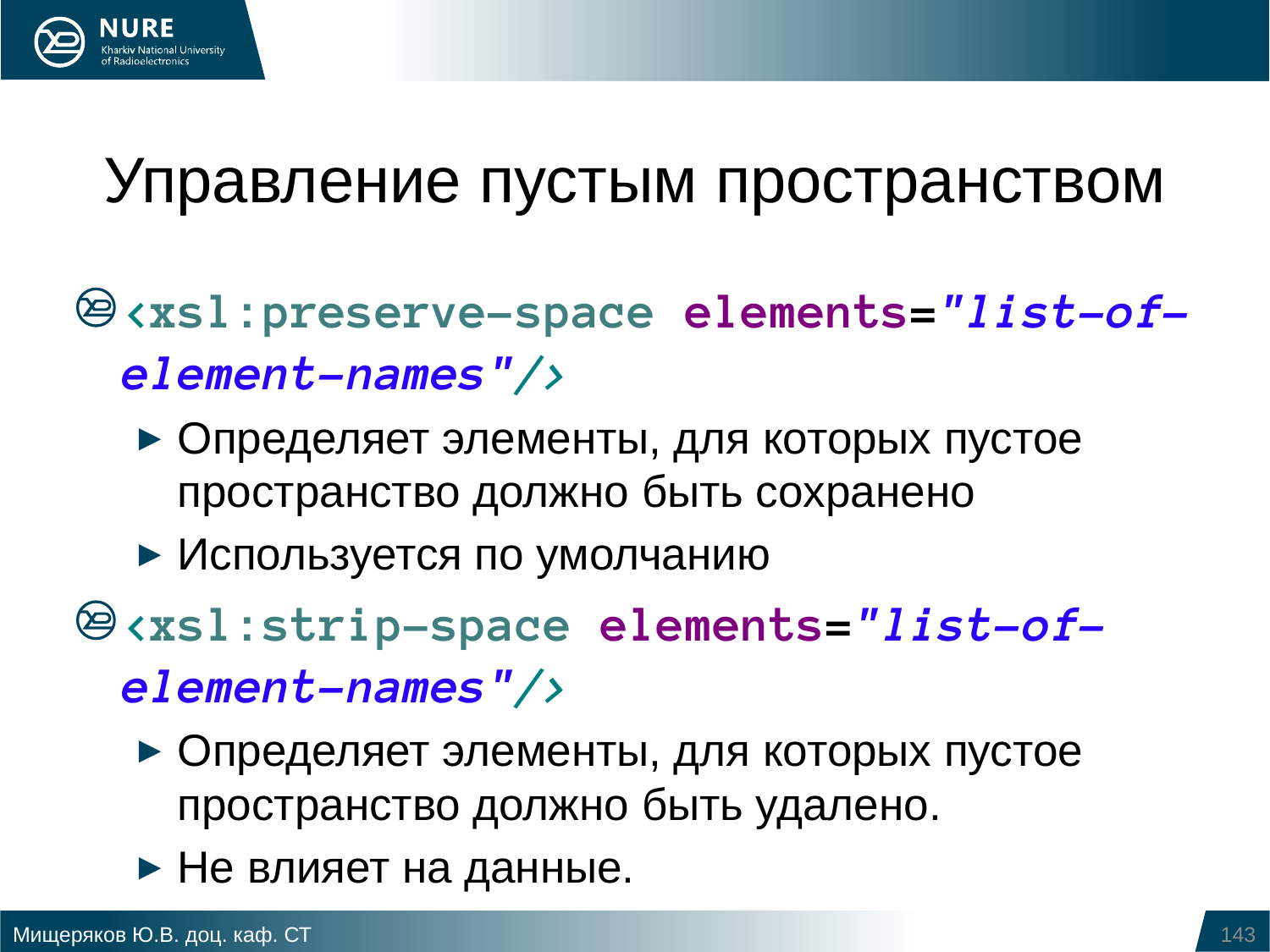

# Управление пустым пространством
<xsl:preserve-space elements="list-of-element-names"/>
Определяет элементы, для которых пустое пространство должно быть сохранено
Используется по умолчанию
<xsl:strip-space elements="list-of-element-names"/>
Определяет элементы, для которых пустое пространство должно быть удалено.
Не влияет на данные.
Мищеряков Ю.В. доц. каф. СТ
143